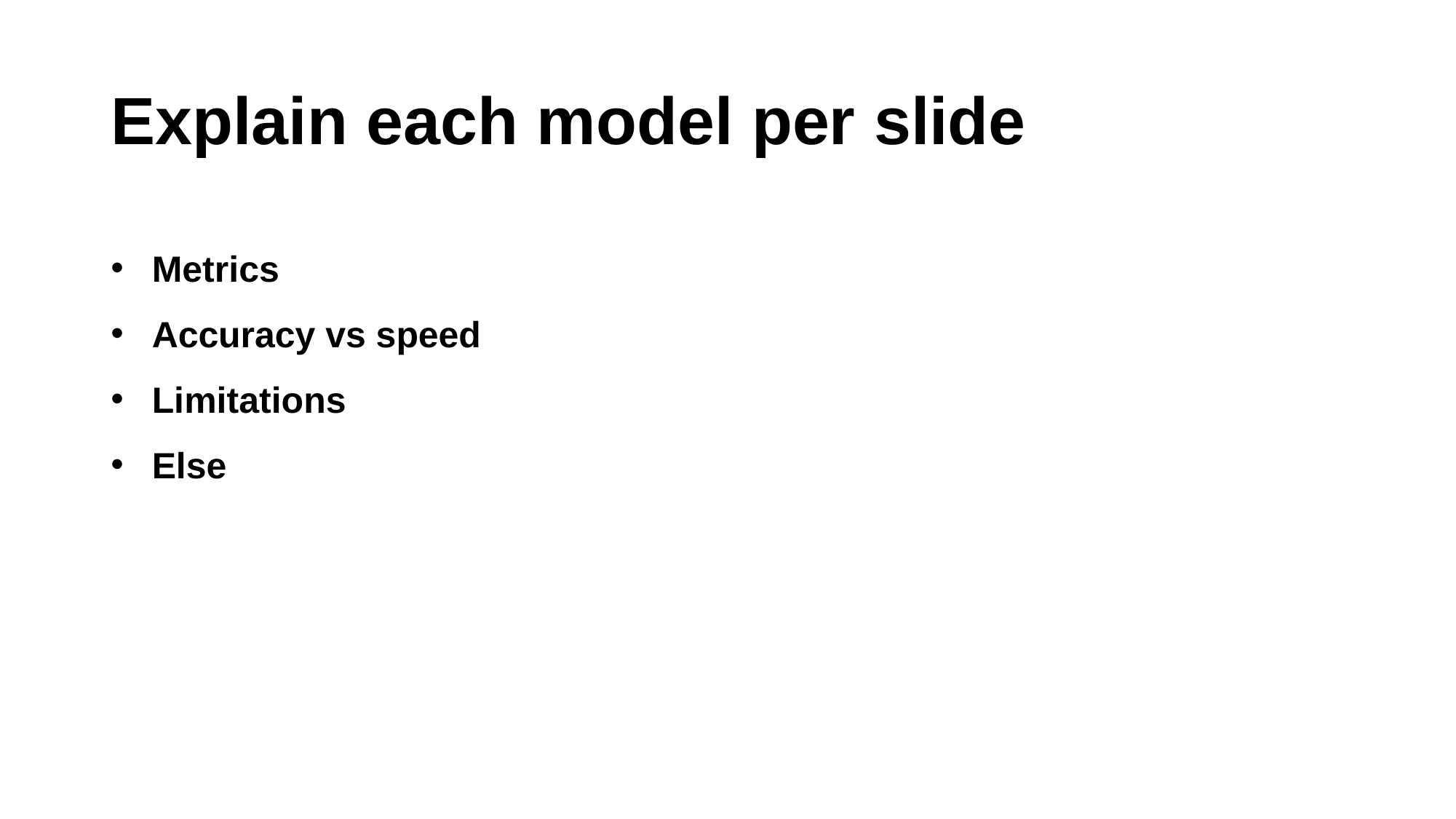

# Explain each model per slide
Metrics
Accuracy vs speed
Limitations
Else